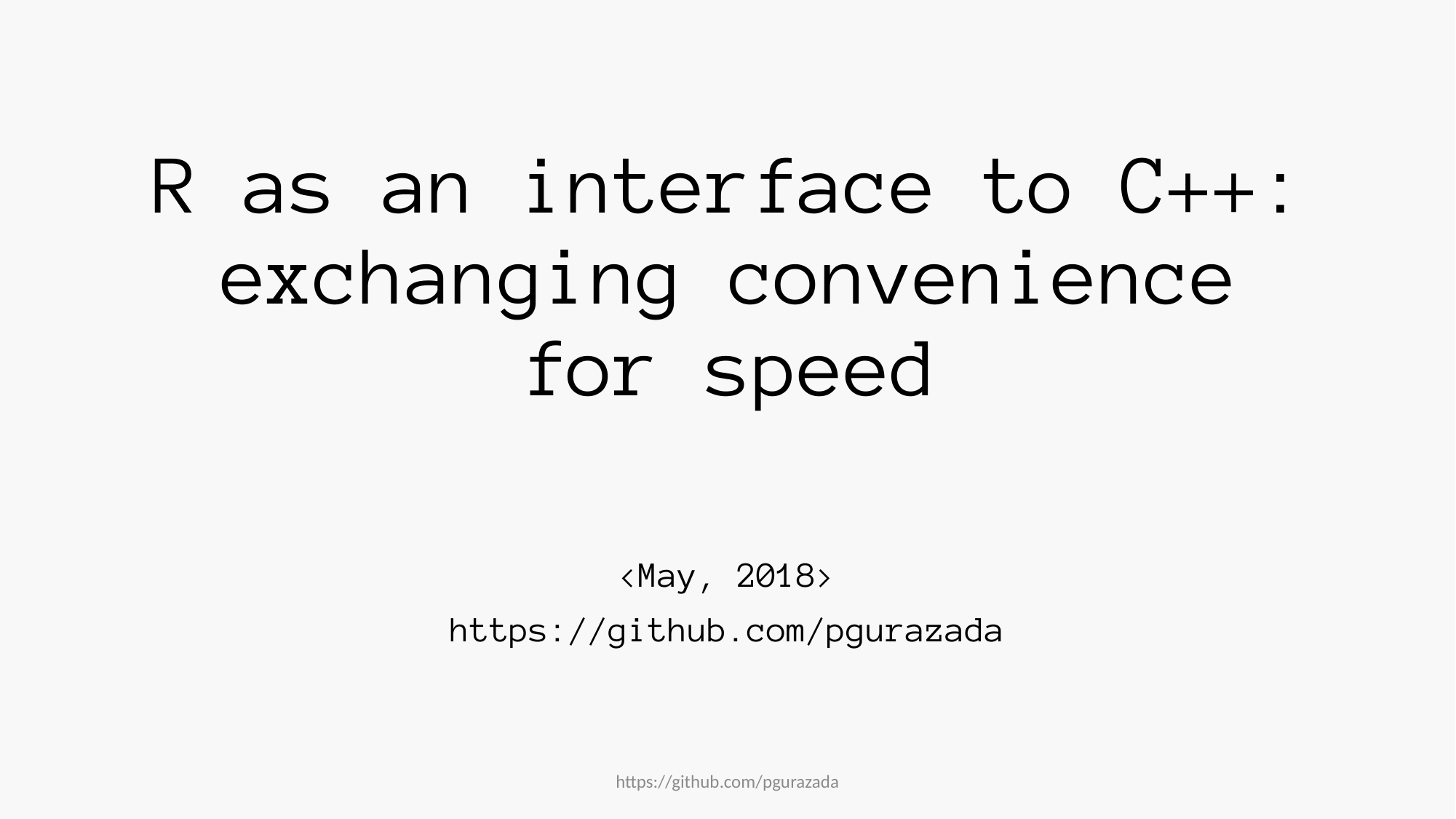

# R as an interface to C++: exchanging convenience for speed
<May, 2018>
https://github.com/pgurazada
https://github.com/pgurazada